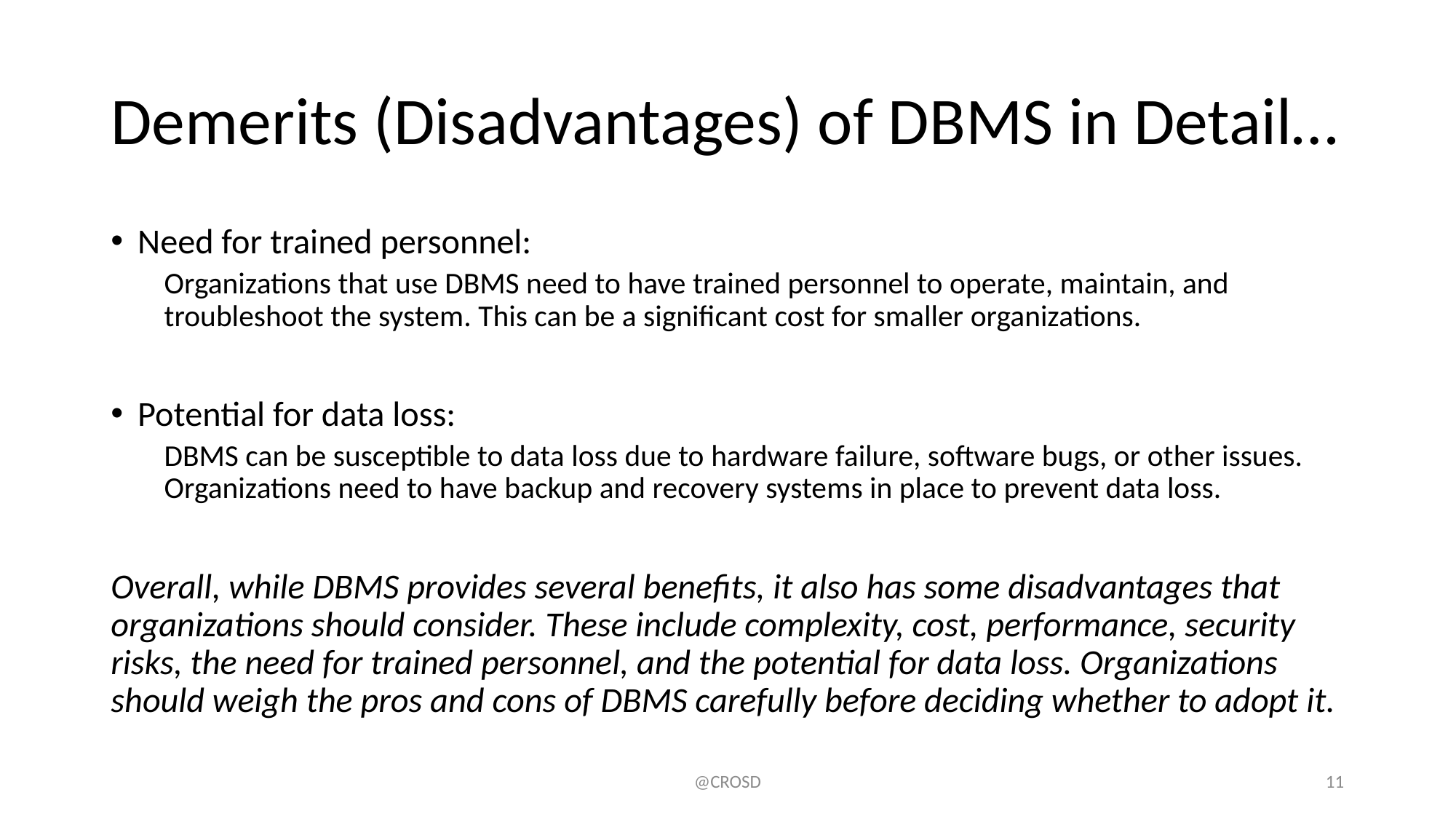

# Demerits (Disadvantages) of DBMS in Detail…
Need for trained personnel:
Organizations that use DBMS need to have trained personnel to operate, maintain, and troubleshoot the system. This can be a significant cost for smaller organizations.

Potential for data loss:
DBMS can be susceptible to data loss due to hardware failure, software bugs, or other issues. Organizations need to have backup and recovery systems in place to prevent data loss.

Overall, while DBMS provides several benefits, it also has some disadvantages that organizations should consider. These include complexity, cost, performance, security risks, the need for trained personnel, and the potential for data loss. Organizations should weigh the pros and cons of DBMS carefully before deciding whether to adopt it.
@CROSD
11